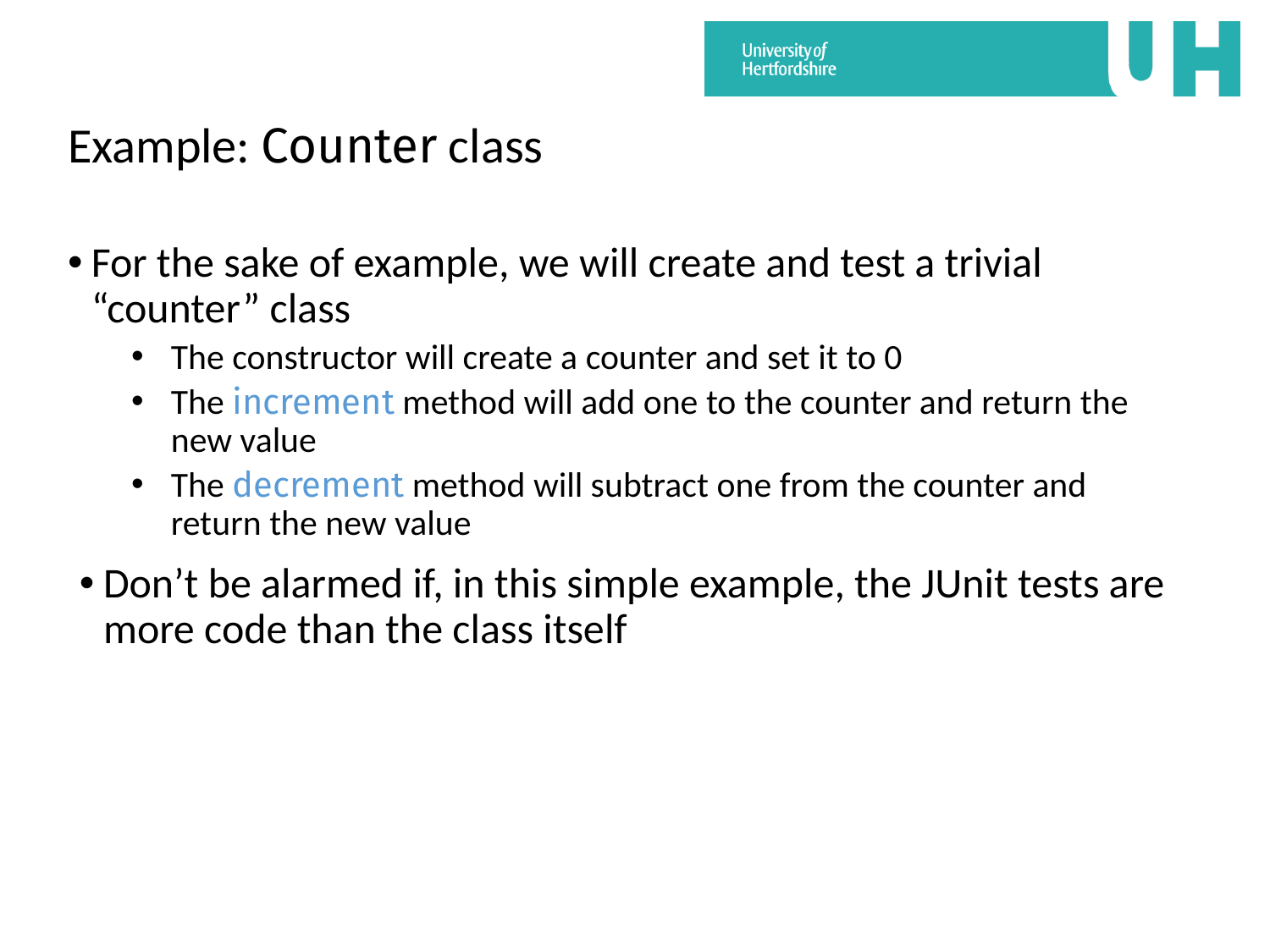

# Example: Counter class
For the sake of example, we will create and test a trivial “counter” class
The constructor will create a counter and set it to 0
The increment method will add one to the counter and return the new value
The decrement method will subtract one from the counter and return the new value

Don’t be alarmed if, in this simple example, the JUnit tests are more code than the class itself